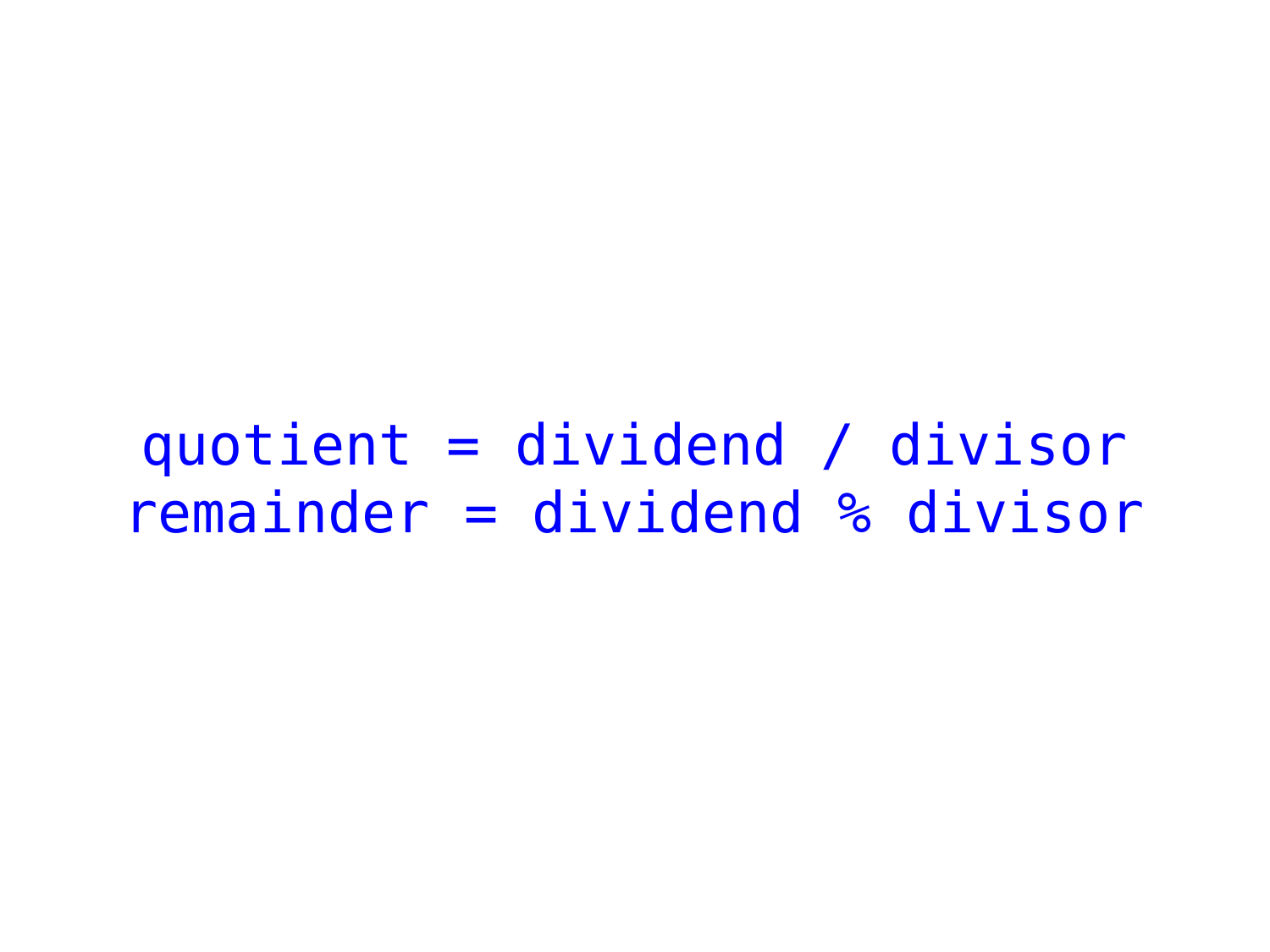

# quotient = dividend / divisor remainder = dividend % divisor